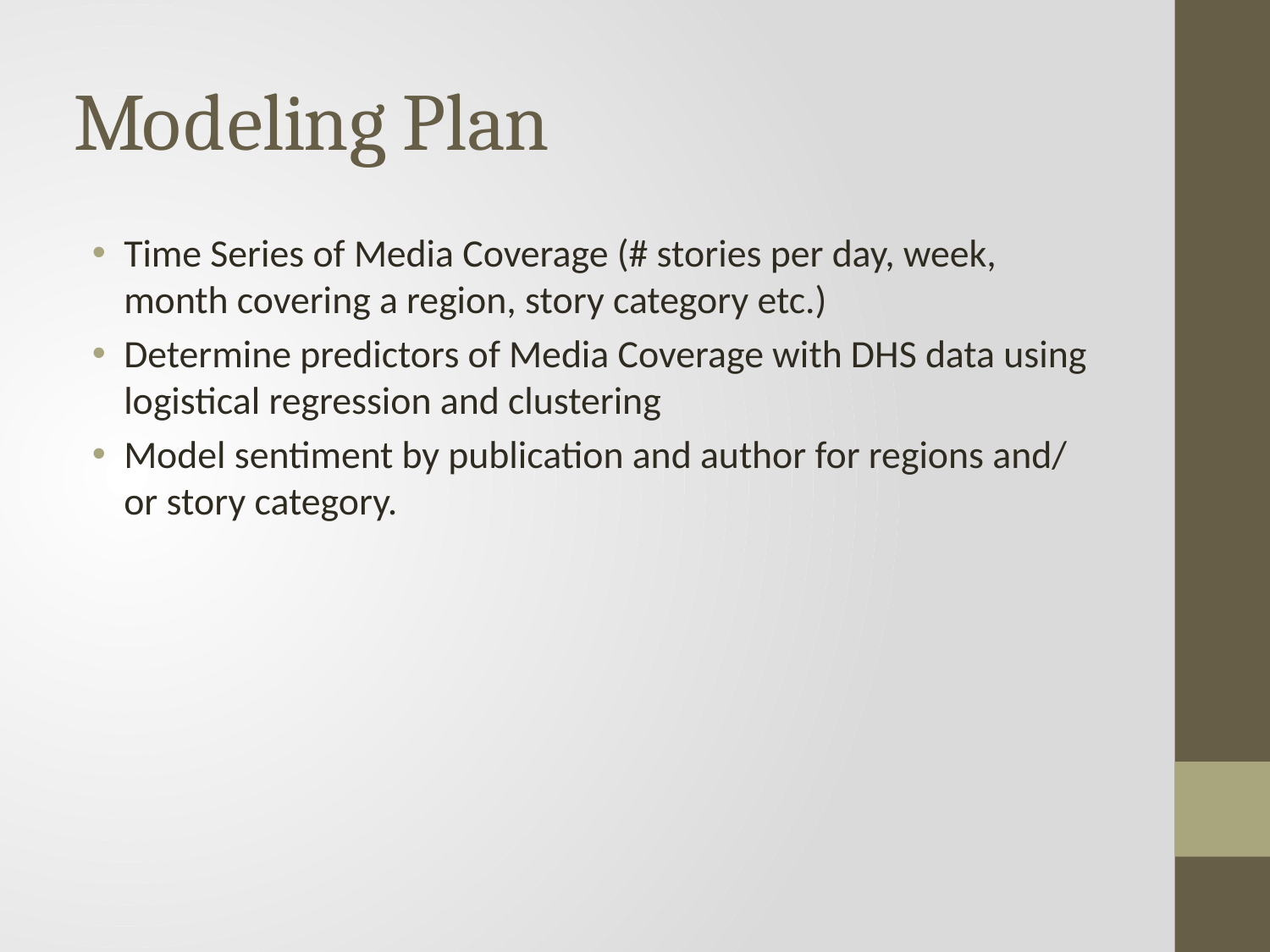

# Modeling Plan
Time Series of Media Coverage (# stories per day, week, month covering a region, story category etc.)
Determine predictors of Media Coverage with DHS data using logistical regression and clustering
Model sentiment by publication and author for regions and/ or story category.